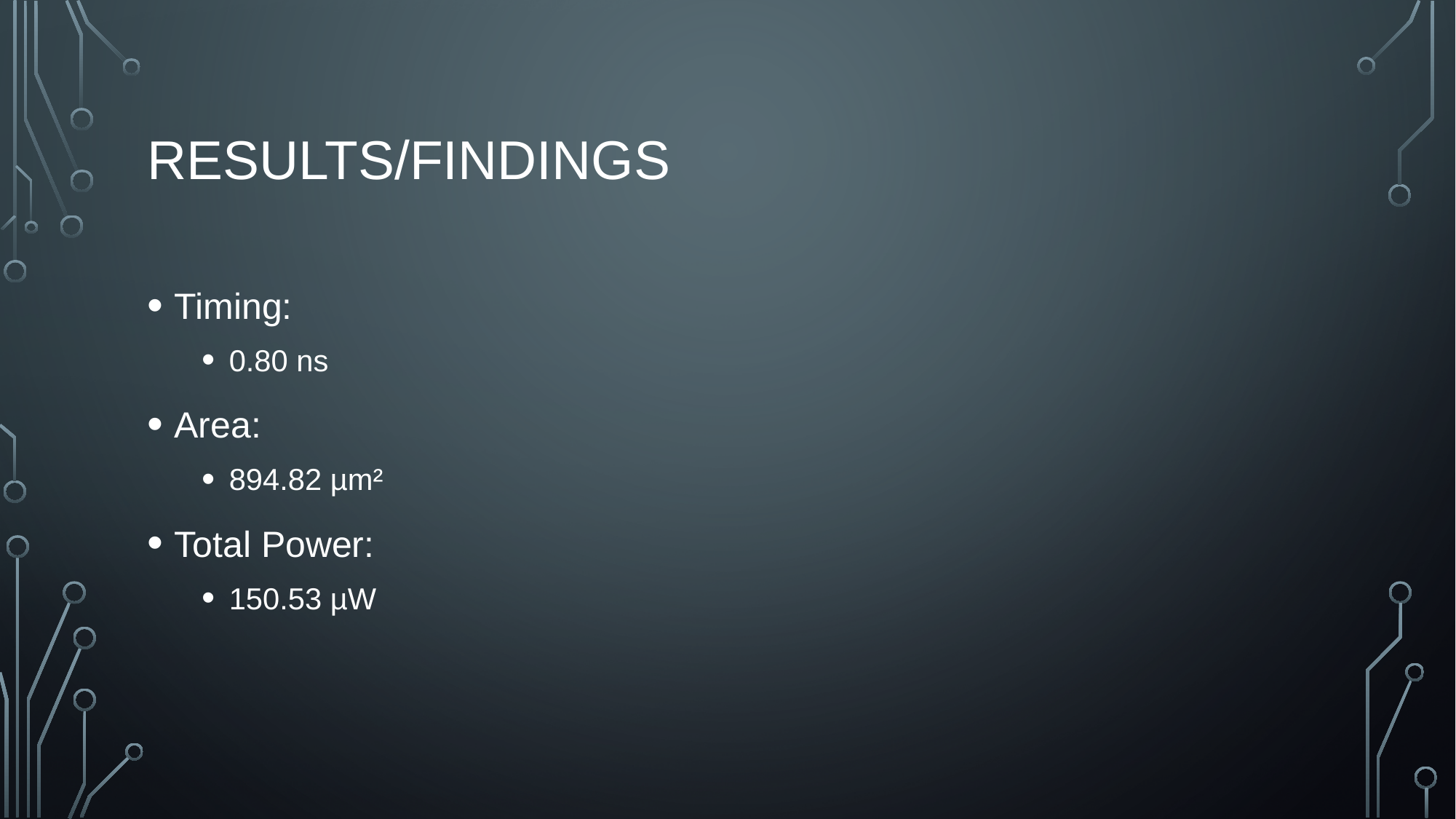

# Results/Findings
Timing:
0.80 ns
Area:
894.82 µm²
Total Power:
150.53 µW